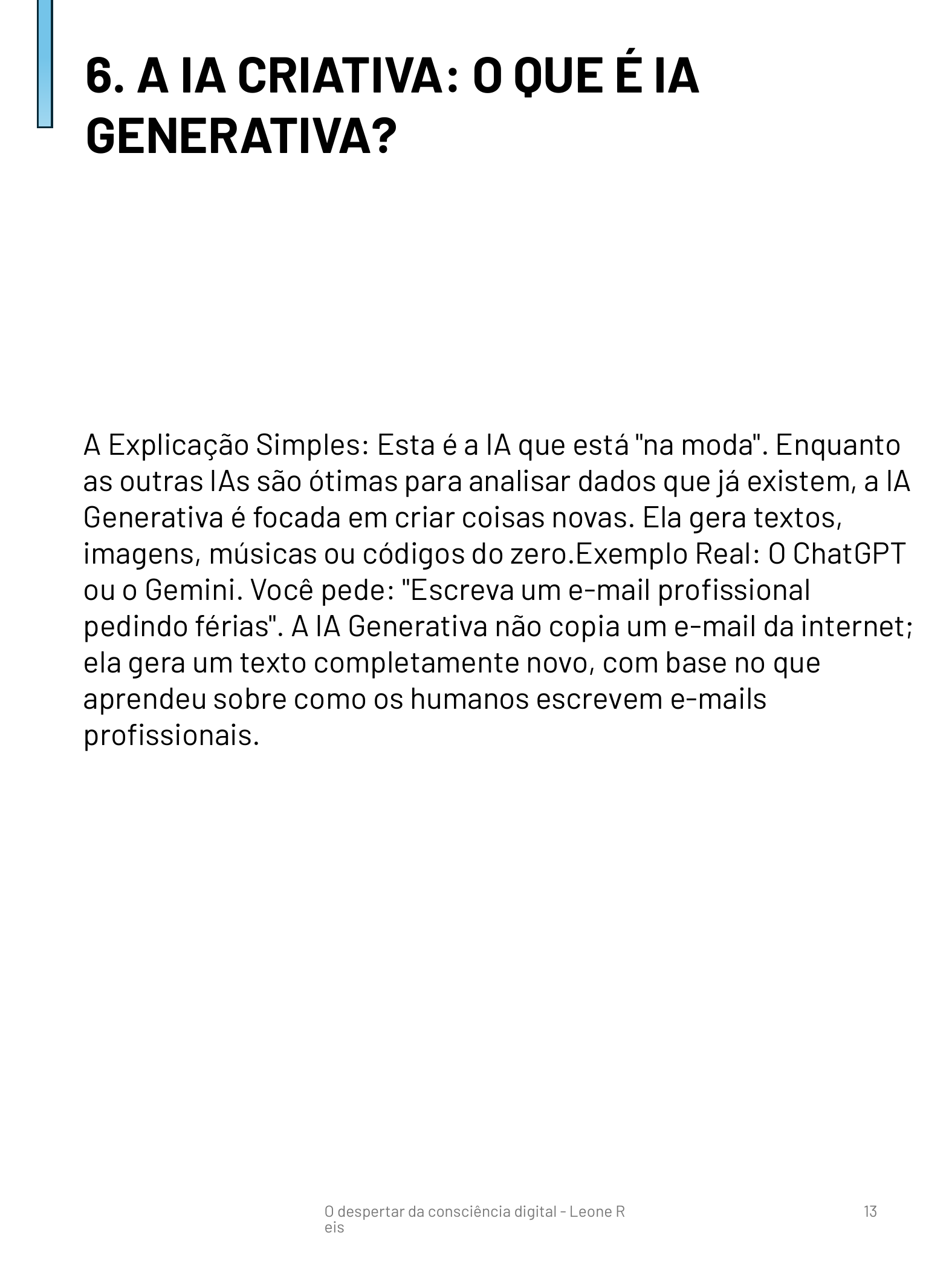

6. A IA CRIATIVA: O QUE É IA GENERATIVA?
A Explicação Simples: Esta é a IA que está "na moda". Enquanto as outras IAs são ótimas para analisar dados que já existem, a IA Generativa é focada em criar coisas novas. Ela gera textos, imagens, músicas ou códigos do zero.Exemplo Real: O ChatGPT ou o Gemini. Você pede: "Escreva um e-mail profissional pedindo férias". A IA Generativa não copia um e-mail da internet; ela gera um texto completamente novo, com base no que aprendeu sobre como os humanos escrevem e-mails profissionais.
O despertar da consciência digital - Leone Reis
13